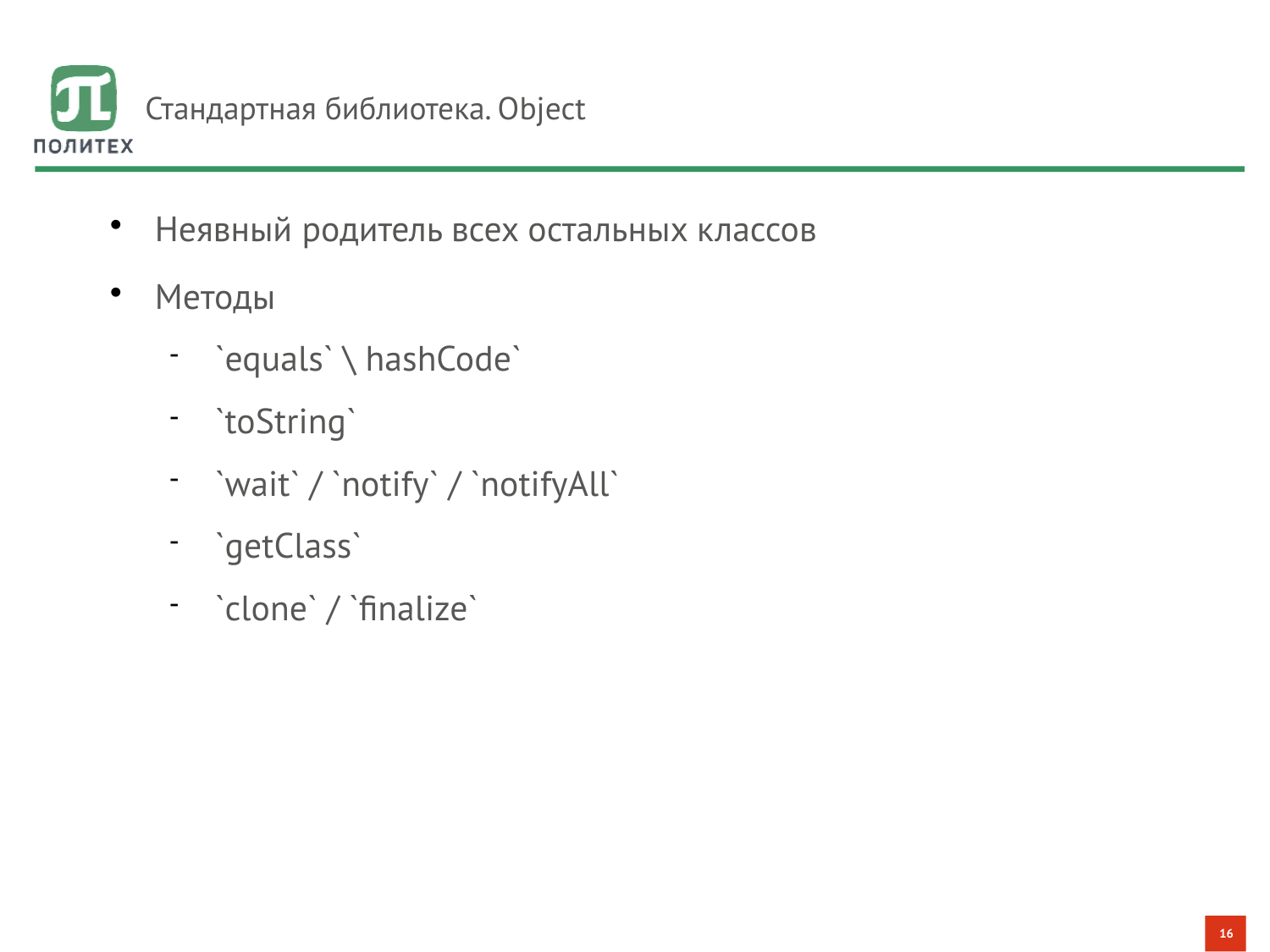

# Стандартная библиотека. Object
Неявный родитель всех остальных классов
Методы
`equals` \ hashCode`
`toString`
`wait` / `notify` / `notifyAll`
`getClass`
`clone` / `finalize`

16